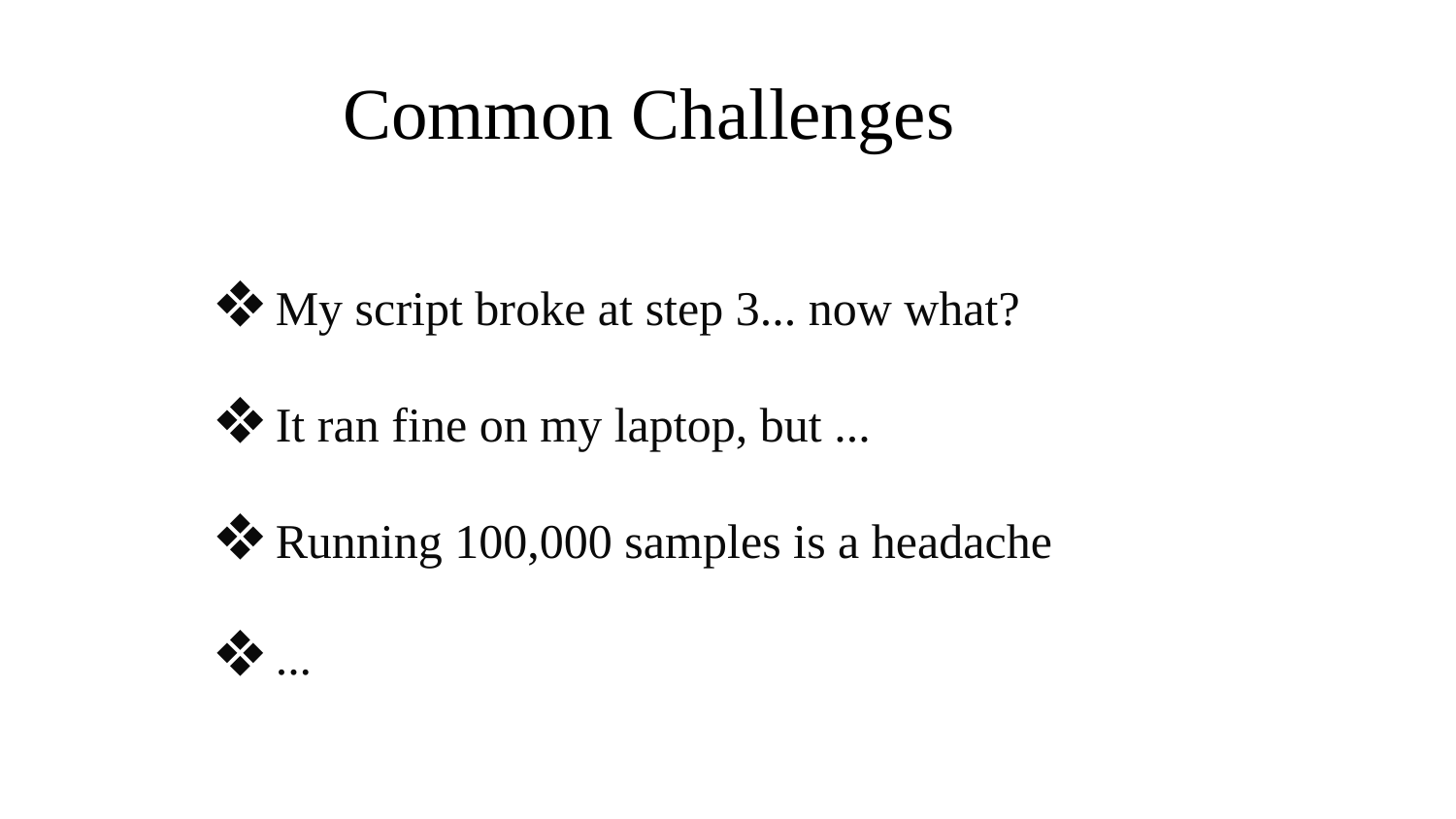

# Common Challenges
My script broke at step 3... now what?
It ran fine on my laptop, but ...
Running 100,000 samples is a headache
...